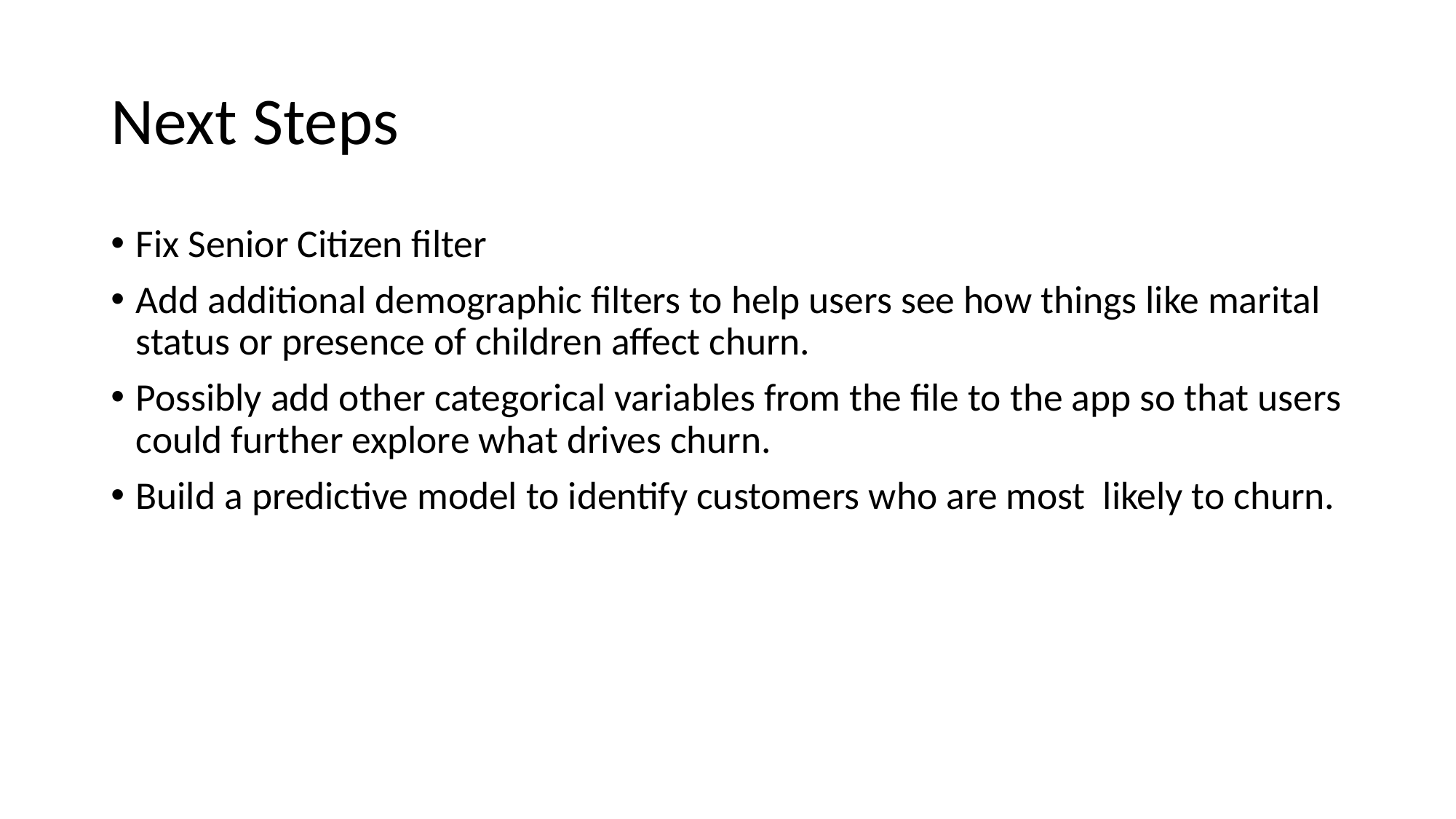

# Next Steps
Fix Senior Citizen filter
Add additional demographic filters to help users see how things like marital status or presence of children affect churn.
Possibly add other categorical variables from the file to the app so that users could further explore what drives churn.
Build a predictive model to identify customers who are most  likely to churn.